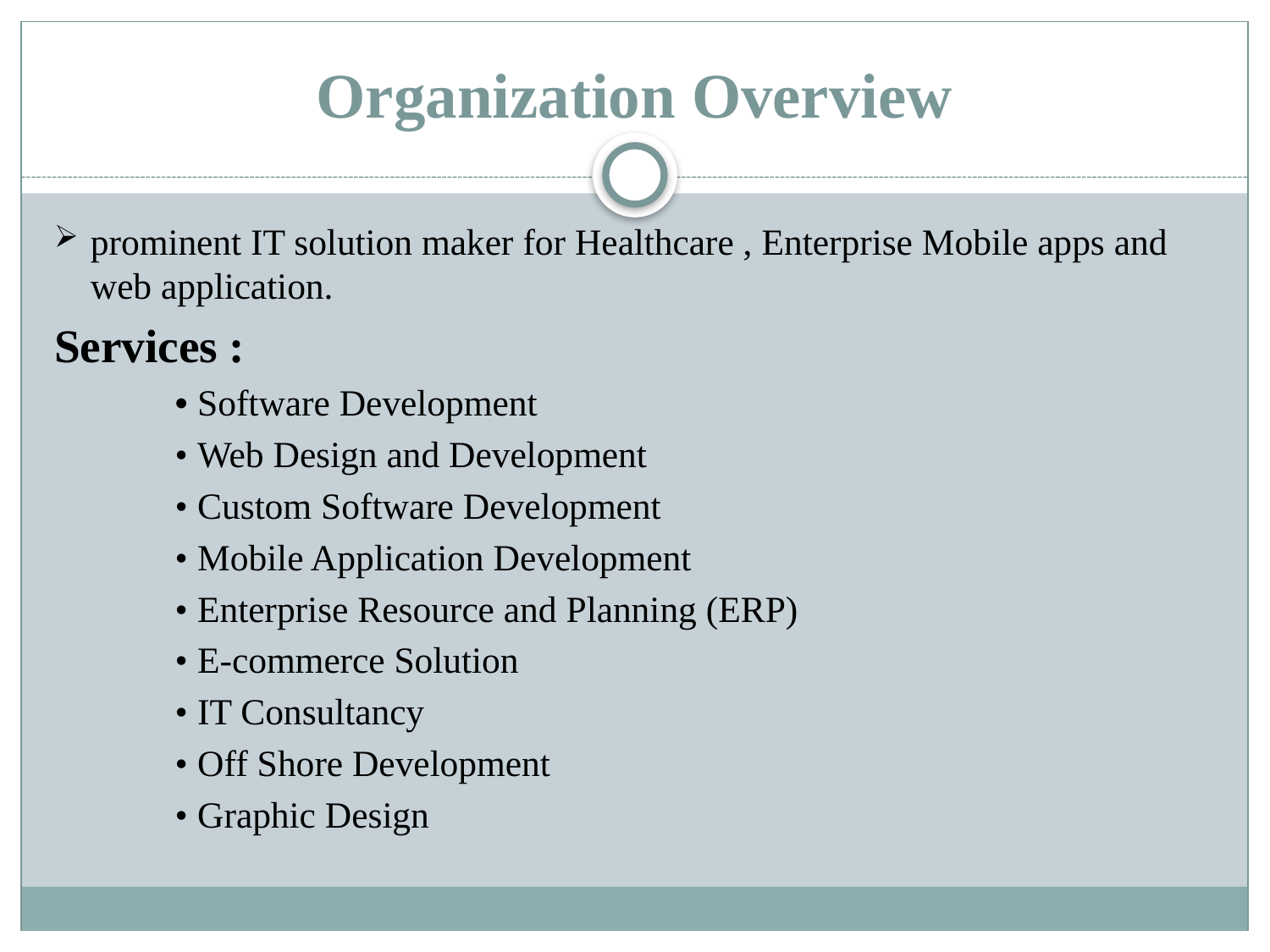

# Organization Overview
prominent IT solution maker for Healthcare , Enterprise Mobile apps and web application.
Services :
	• Software Development
	• Web Design and Development
	• Custom Software Development
	• Mobile Application Development
	• Enterprise Resource and Planning (ERP)
	• E-commerce Solution
	• IT Consultancy
	• Off Shore Development
	• Graphic Design